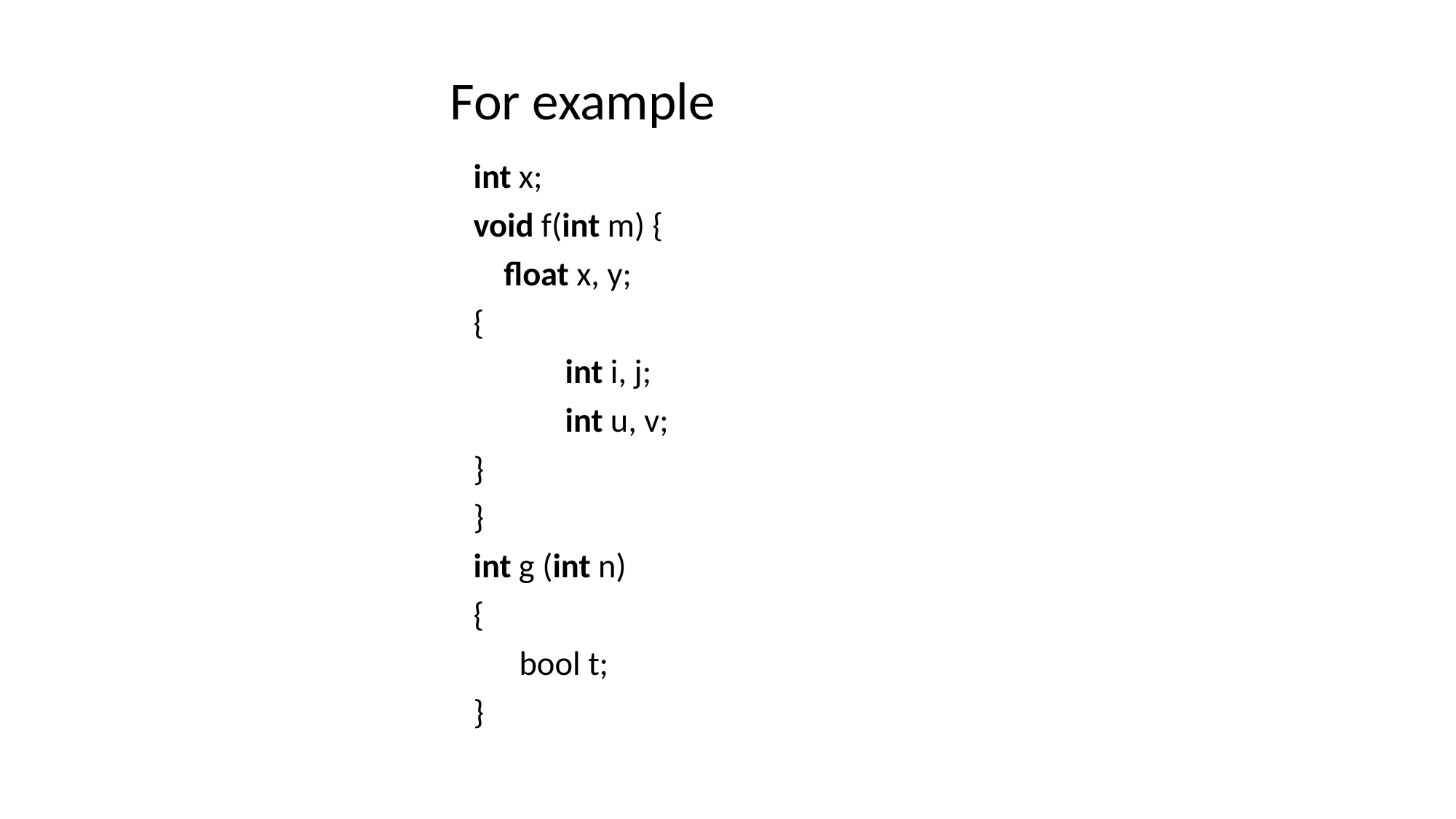

# For example
int x;
void f(int m) {
    float x, y;
{
            int i, j;
            int u, v;
}
}
int g (int n)
{
      bool t;
}